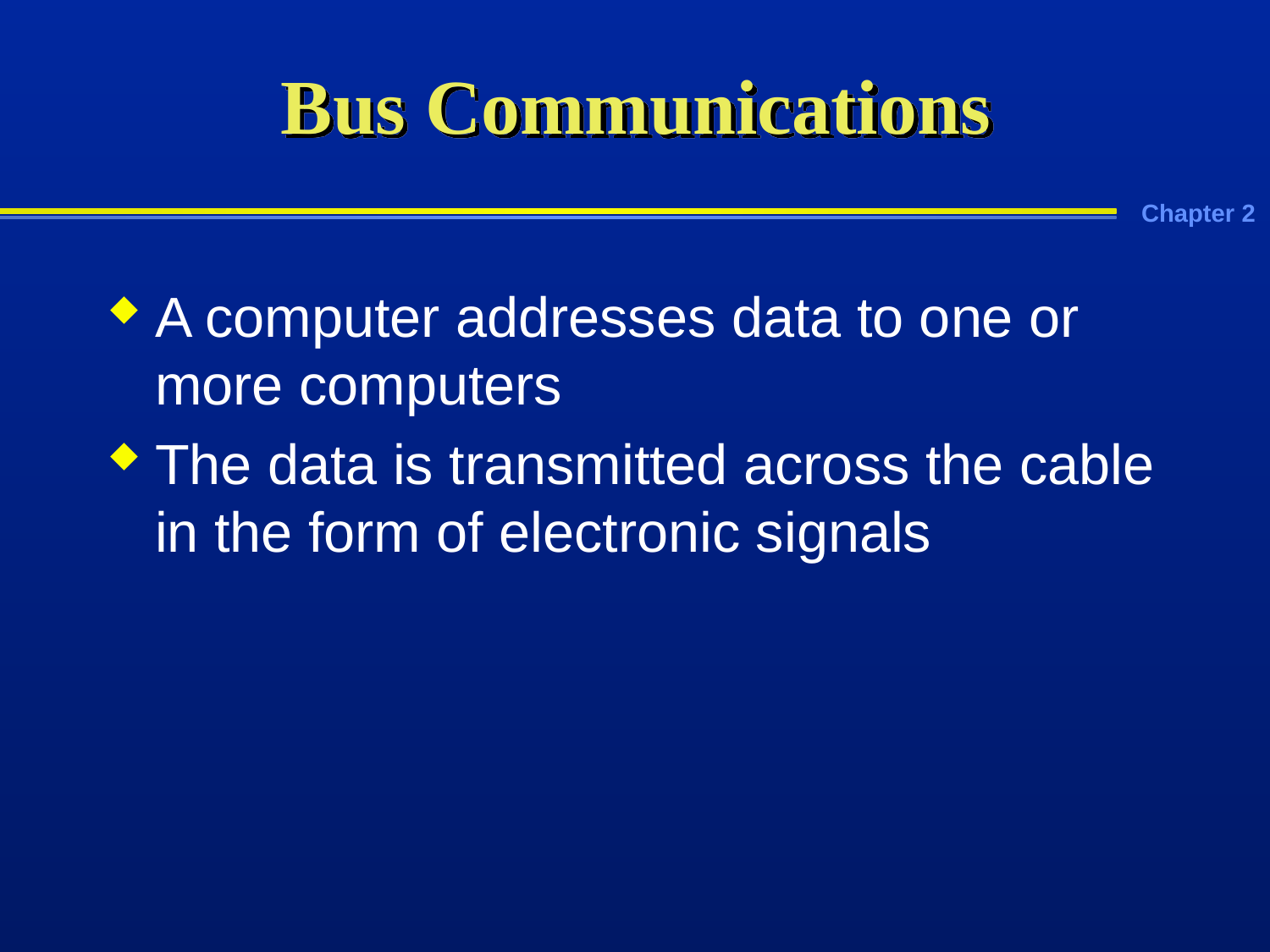

# Bus Communications
A computer addresses data to one or more computers
The data is transmitted across the cable in the form of electronic signals